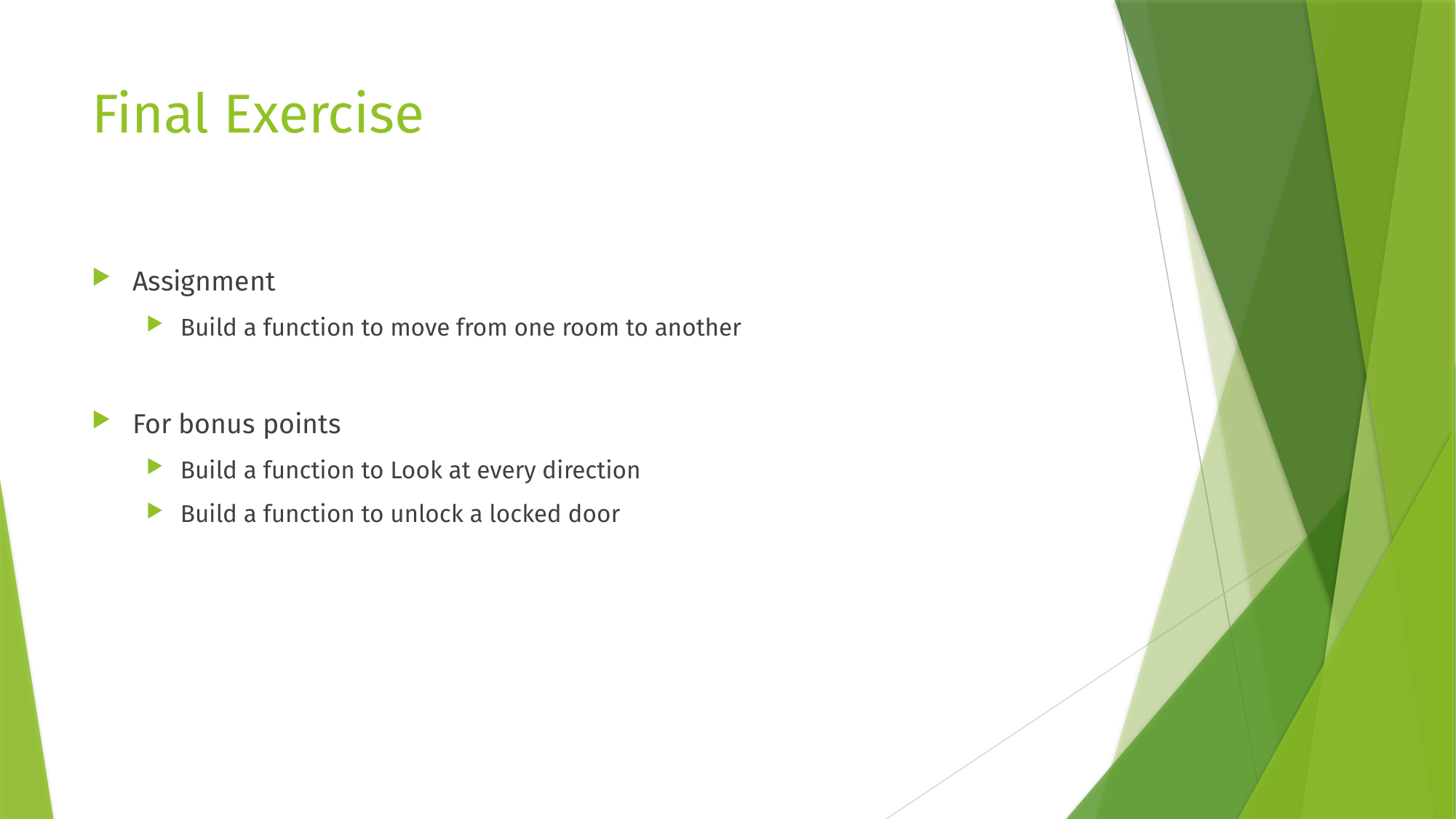

# Final Exercise
Assignment
Build a function to move from one room to another

For bonus points
Build a function to Look at every direction
Build a function to unlock a locked door